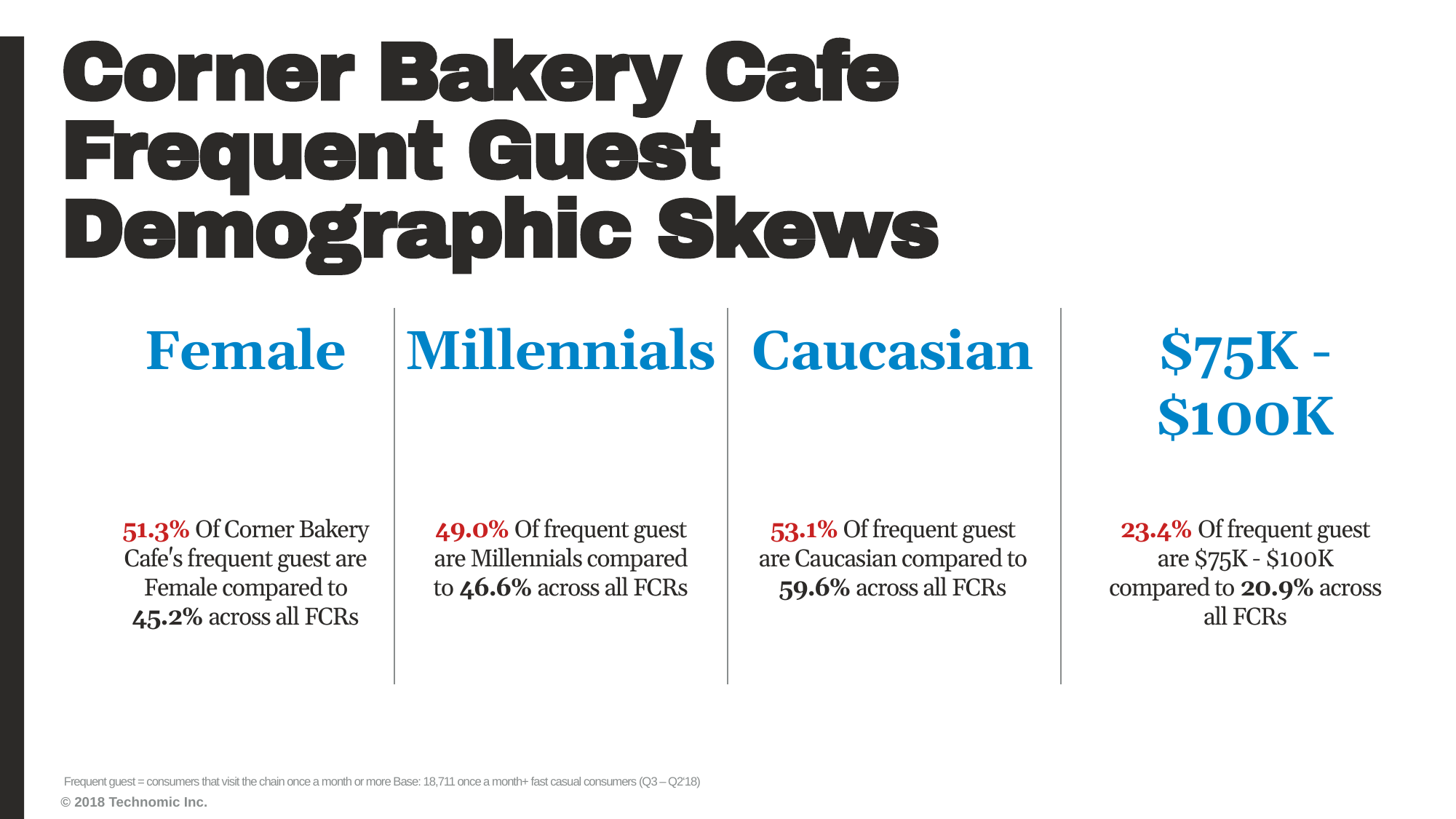

# Corner Bakery Cafe Frequent Guest Demographic Skews
Female
Millennials
Caucasian
$75K - $100K
51.3% Of Corner Bakery Cafe's frequent guest are Female compared to 45.2% across all FCRs
49.0% Of frequent guest are Millennials compared to 46.6% across all FCRs
53.1% Of frequent guest are Caucasian compared to 59.6% across all FCRs
23.4% Of frequent guest are $75K - $100K compared to 20.9% across all FCRs
Frequent guest = consumers that visit the chain once a month or more Base: 18,711 once a month+ fast casual consumers (Q3 – Q2‘18)